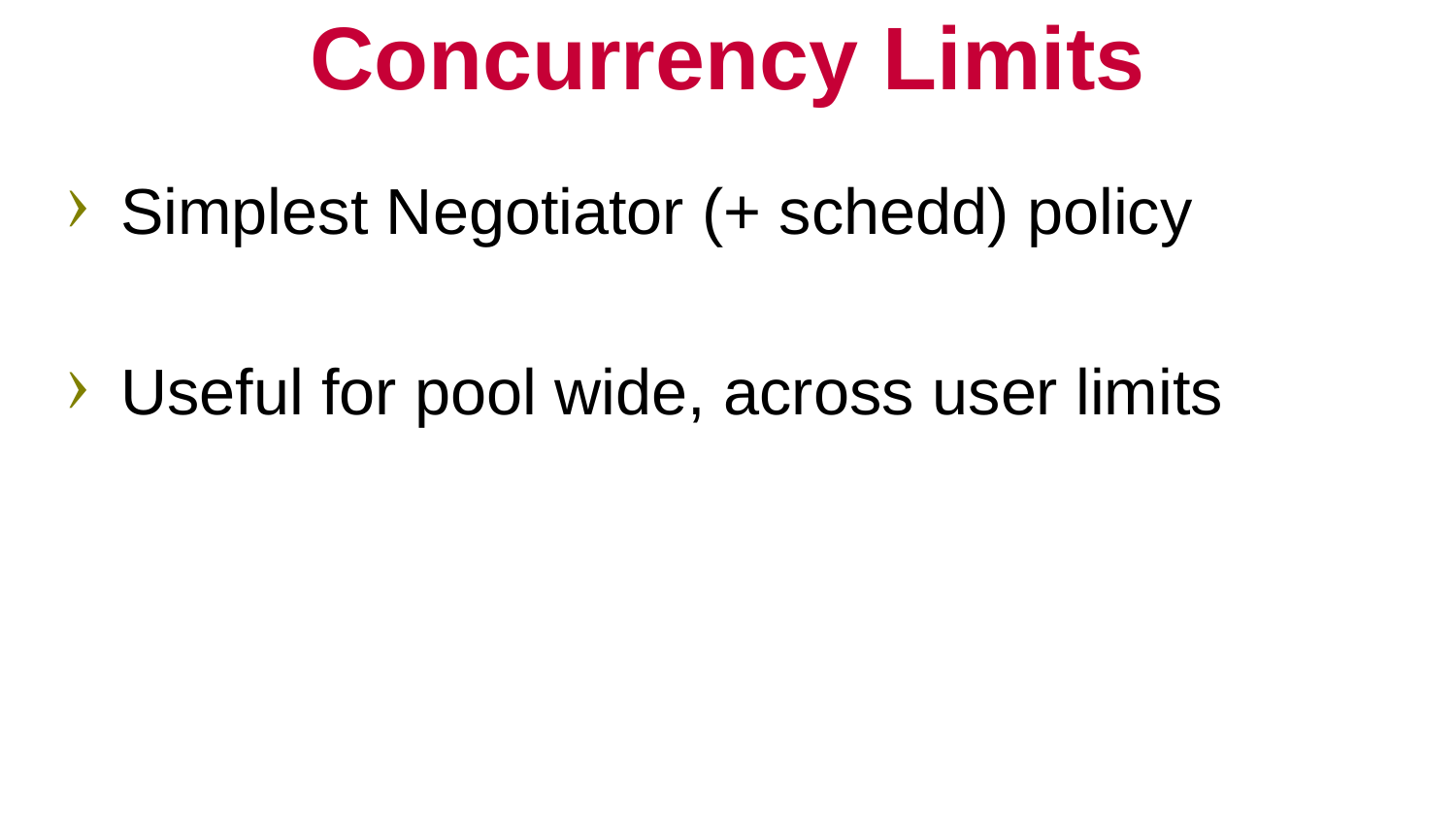

# Concurrency Limits
Simplest Negotiator (+ schedd) policy

Useful for pool wide, across user limits